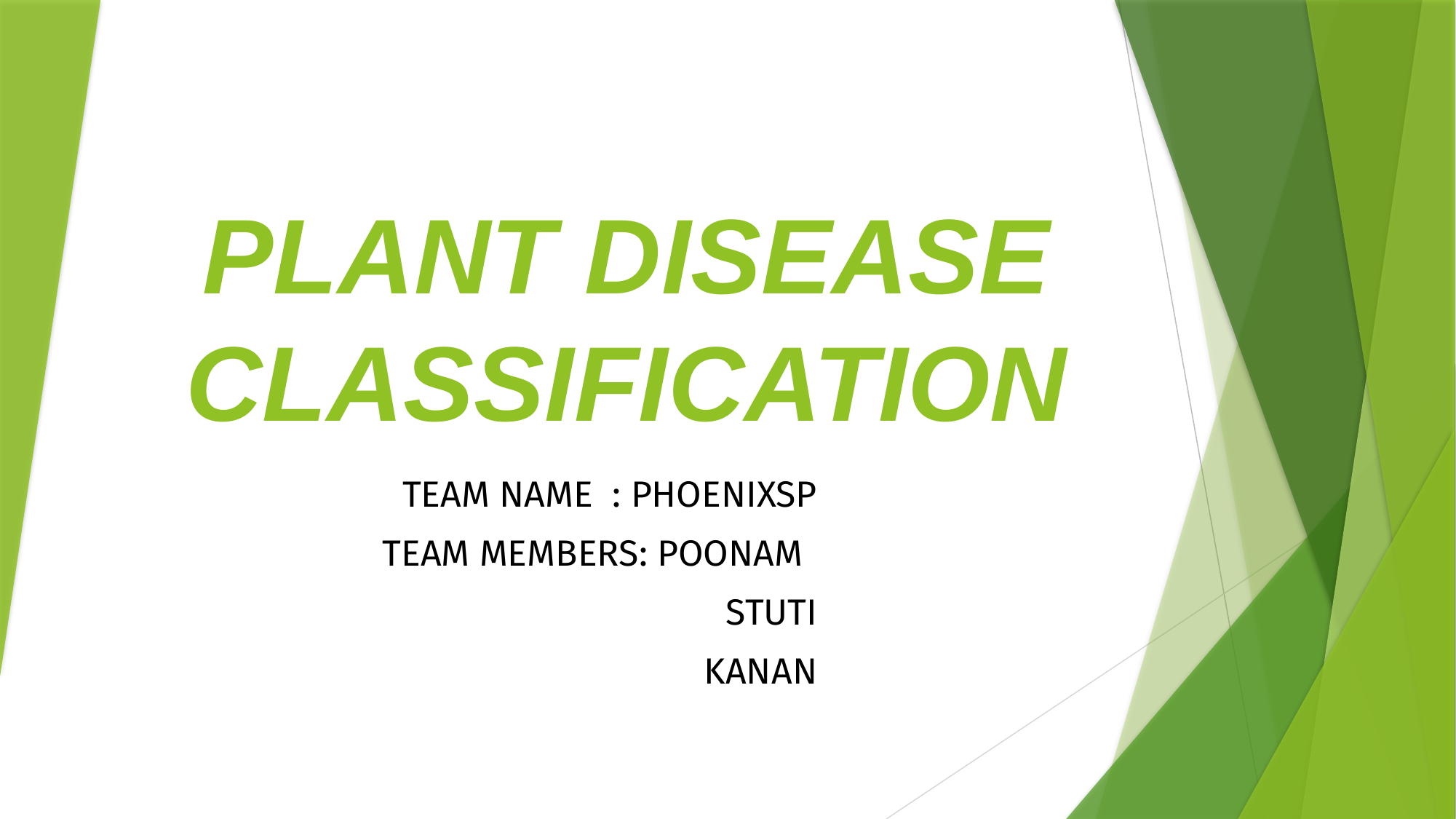

# PLANT DISEASE CLASSIFICATION
TEAM NAME  : PHOENIXSP
TEAM MEMBERS: POONAM
STUTI
KANAN